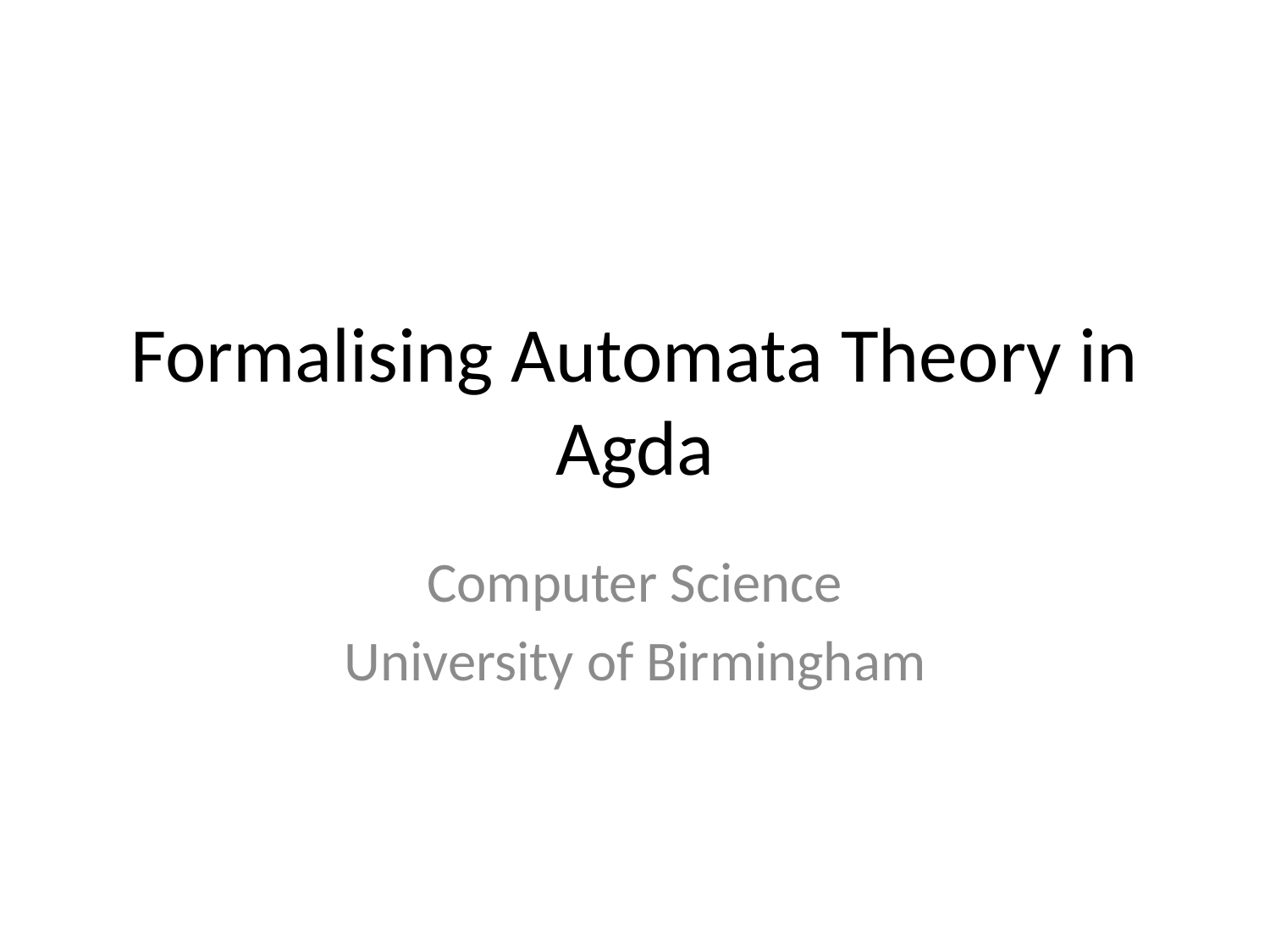

# Formalising Automata Theory in Agda
Computer Science
University of Birmingham